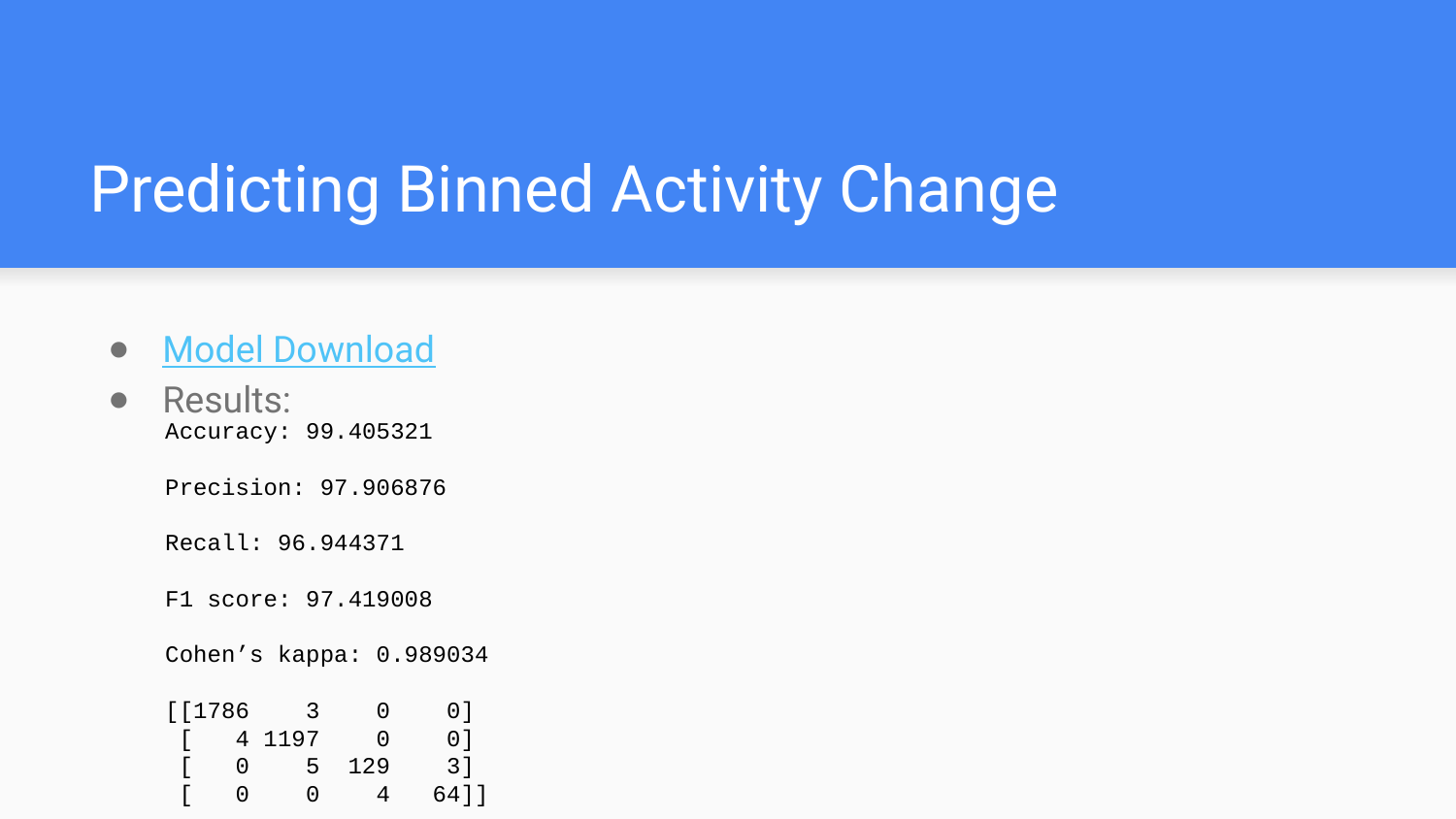

# Predicting Binned Activity Change
Model Download
Results:

Accuracy: 99.405321

Precision: 97.906876

Recall: 96.944371

F1 score: 97.419008

Cohen’s kappa: 0.989034

[[1786    3    0    0]
 [   4 1197    0    0]
 [   0    5  129    3]
 [   0    0    4   64]]